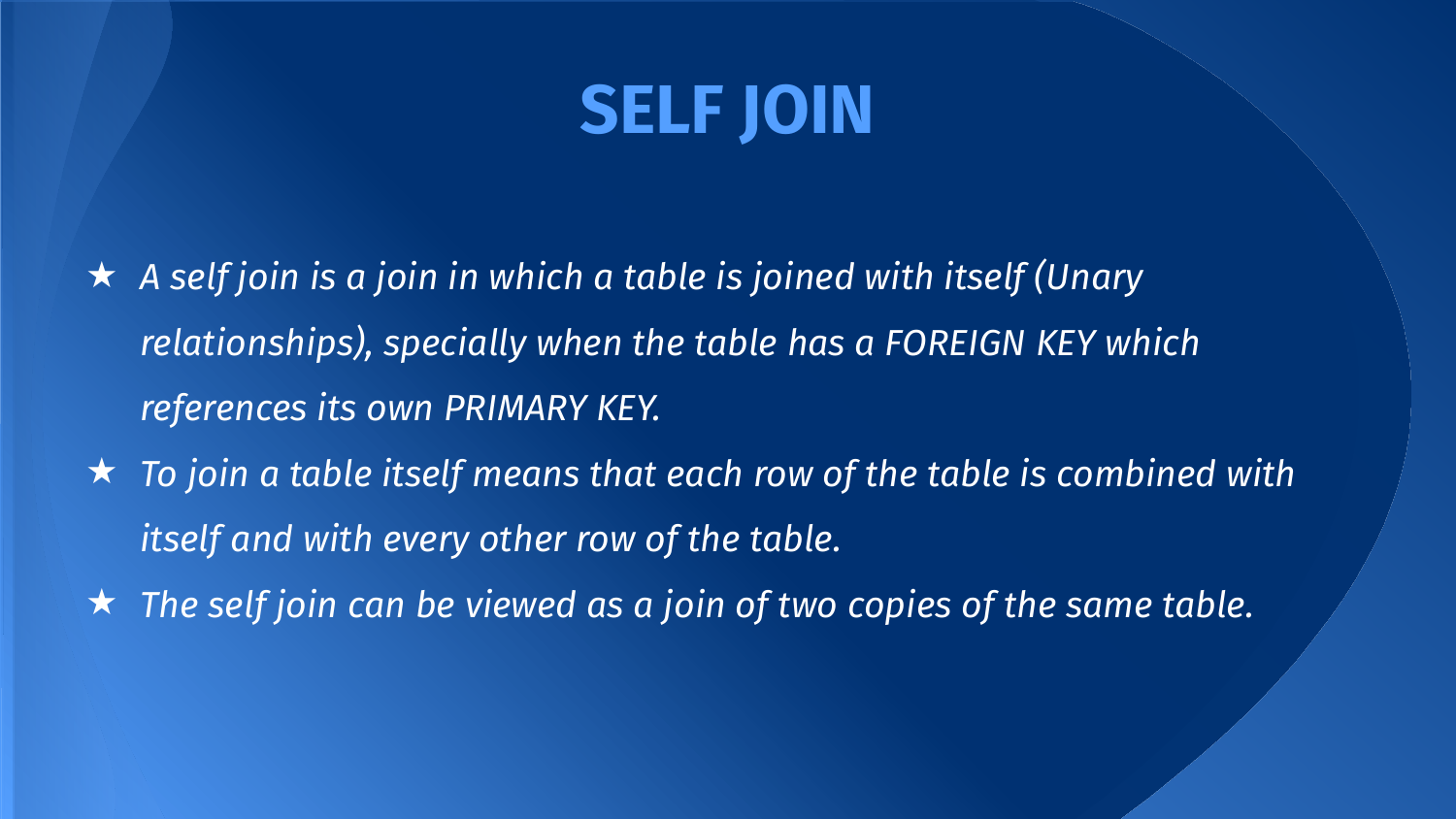

# SELF JOIN
A self join is a join in which a table is joined with itself (Unary relationships), specially when the table has a FOREIGN KEY which references its own PRIMARY KEY.
To join a table itself means that each row of the table is combined with itself and with every other row of the table.
The self join can be viewed as a join of two copies of the same table.